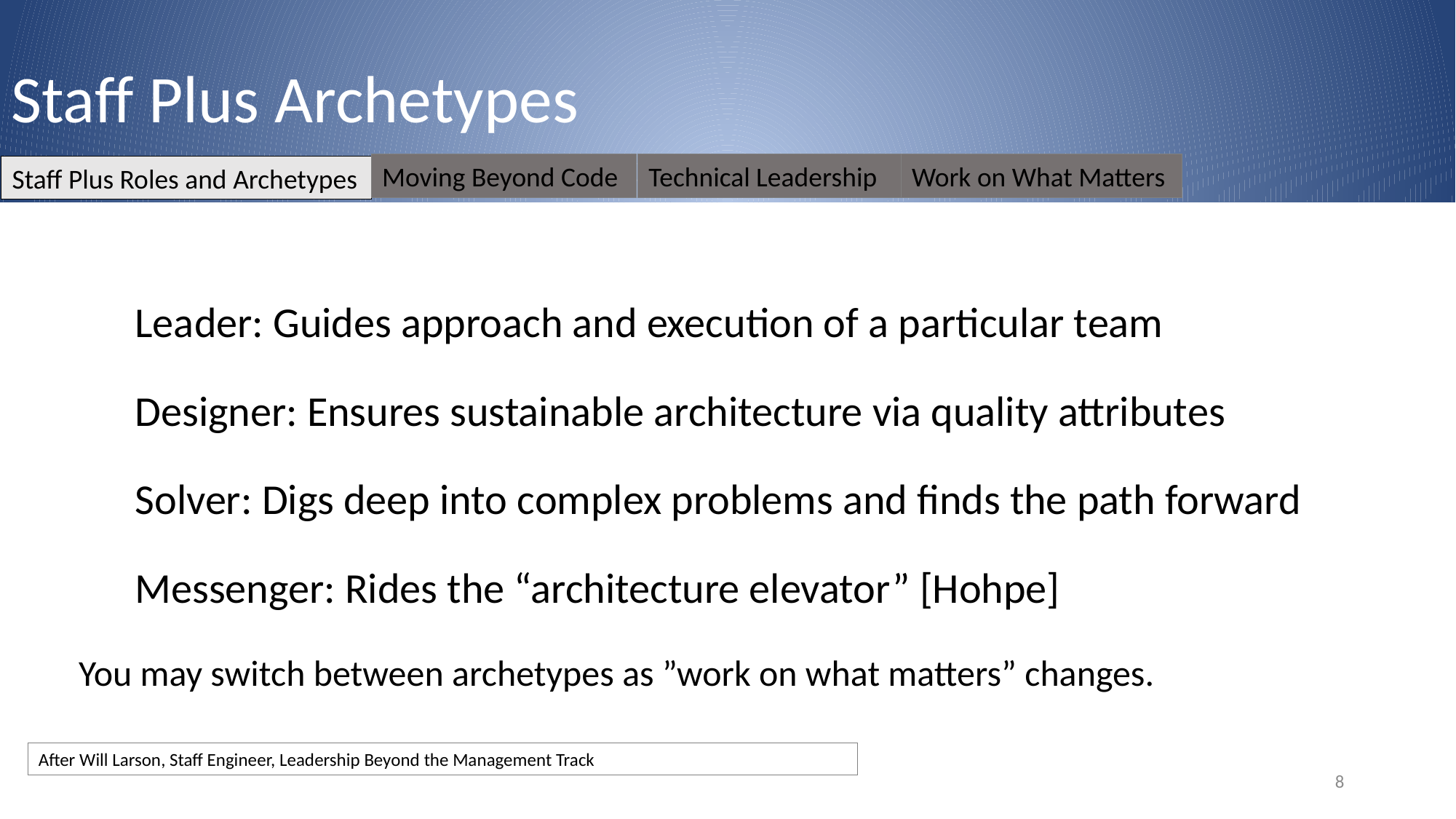

# Staff Plus Archetypes
Moving Beyond Code
Technical Leadership
Work on What Matters
Staff Plus Roles and Archetypes
Leader: Guides approach and execution of a particular team

Designer: Ensures sustainable architecture via quality attributes

Solver: Digs deep into complex problems and finds the path forward

Messenger: Rides the “architecture elevator” [Hohpe]
You may switch between archetypes as ”work on what matters” changes.

After Will Larson, Staff Engineer, Leadership Beyond the Management Track
8